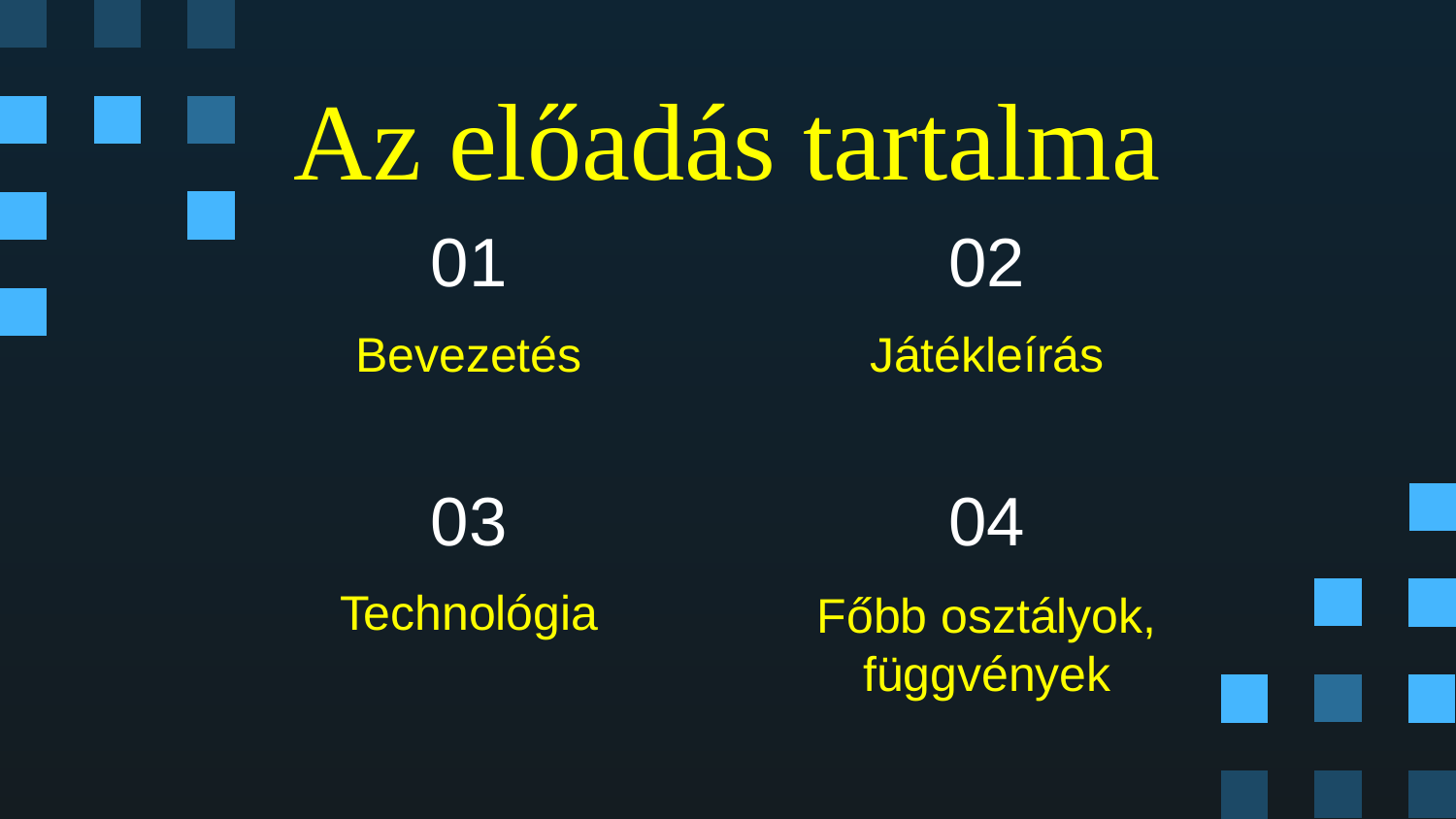

Az előadás tartalma
# 01
02
Bevezetés
Játékleírás
03
04
Technológia
Főbb osztályok, függvények